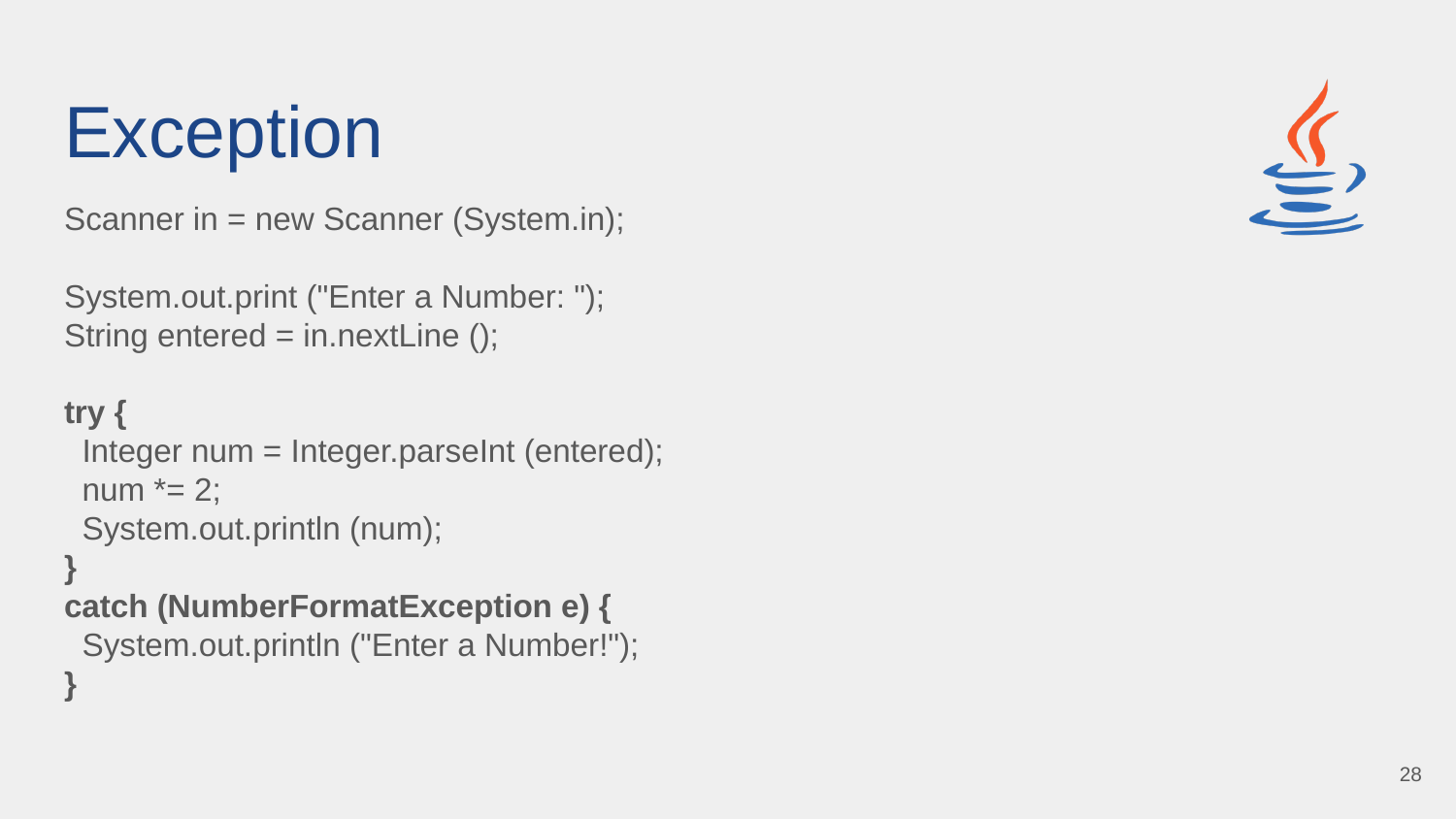

# Exception
Scanner in = new Scanner (System.in);

System.out.print ("Enter a Number: ");
String entered = in.nextLine ();

try {
  Integer num = Integer.parseInt (entered);
  num *= 2;
  System.out.println (num);
}
catch (NumberFormatException e) {
  System.out.println ("Enter a Number!");
}

28